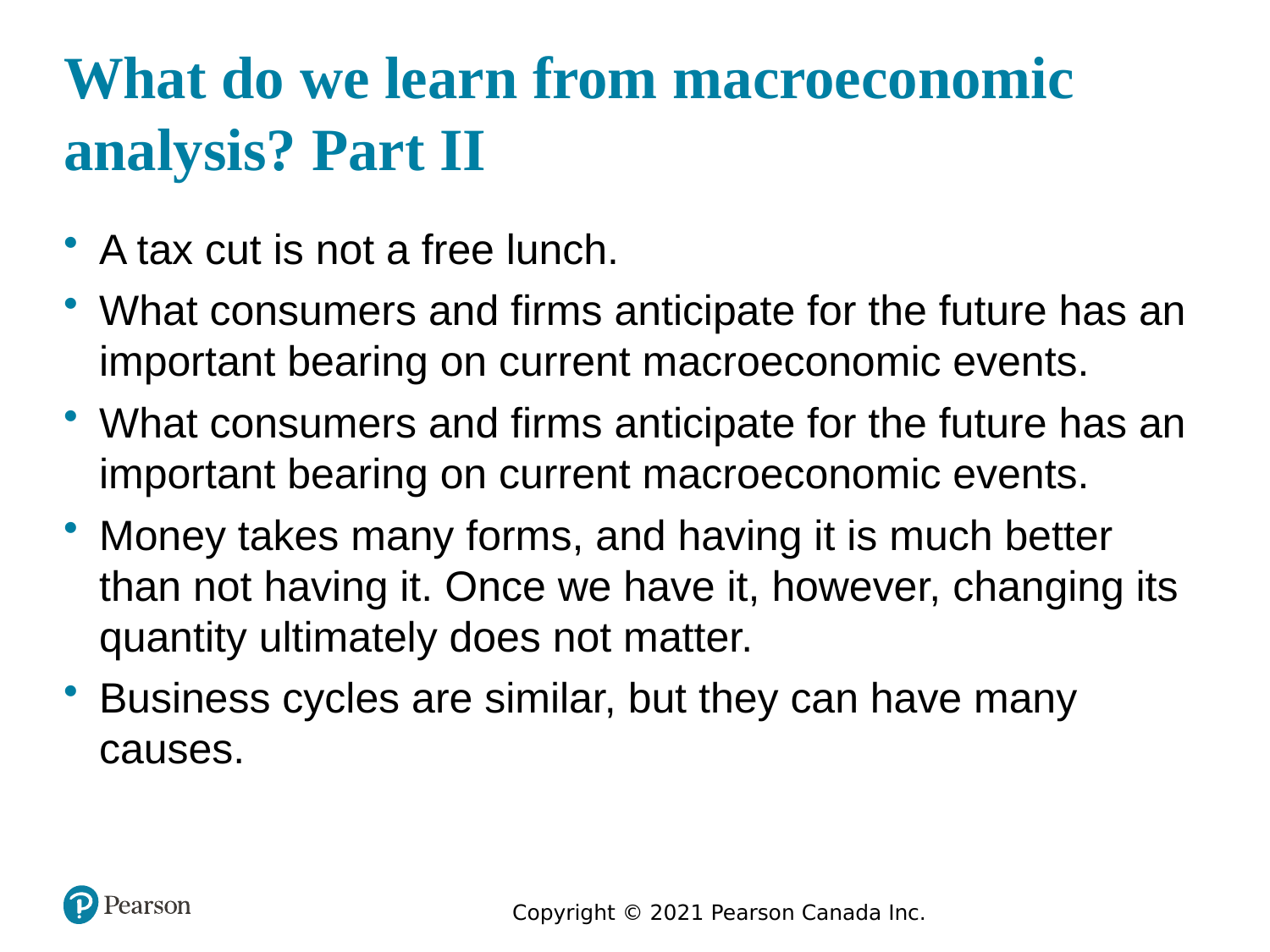

# What do we learn from macroeconomic analysis? Part II
A tax cut is not a free lunch.
What consumers and firms anticipate for the future has an important bearing on current macroeconomic events.
What consumers and firms anticipate for the future has an important bearing on current macroeconomic events.
Money takes many forms, and having it is much better than not having it. Once we have it, however, changing its quantity ultimately does not matter.
Business cycles are similar, but they can have many causes.